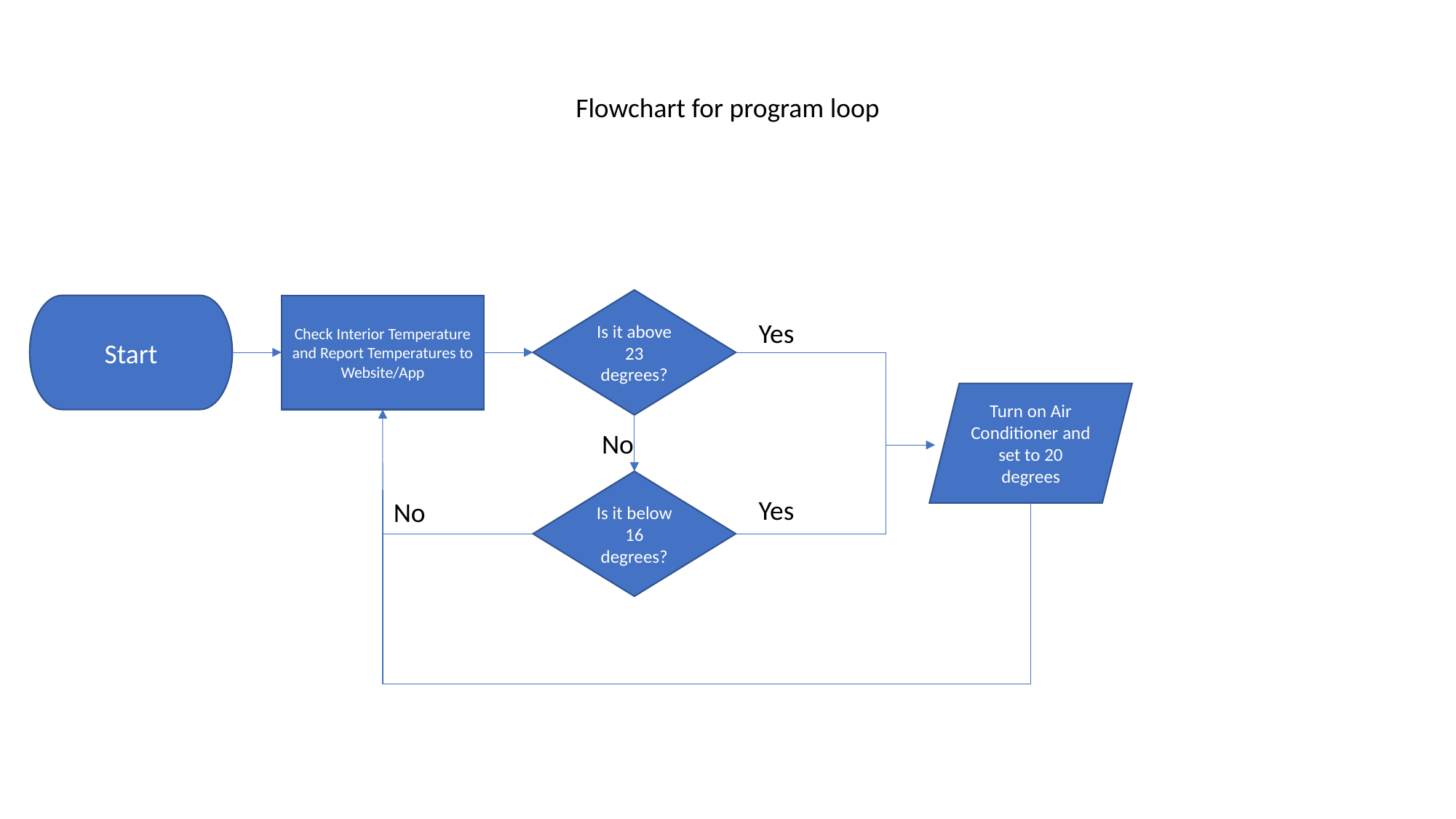

Flowchart for program loop
Is it above 23 degrees?
Start
Check Interior Temperature and Report Temperatures to Website/App
Yes
Turn on Air Conditioner and set to 20 degrees
No
Is it below 16 degrees?
Yes
No